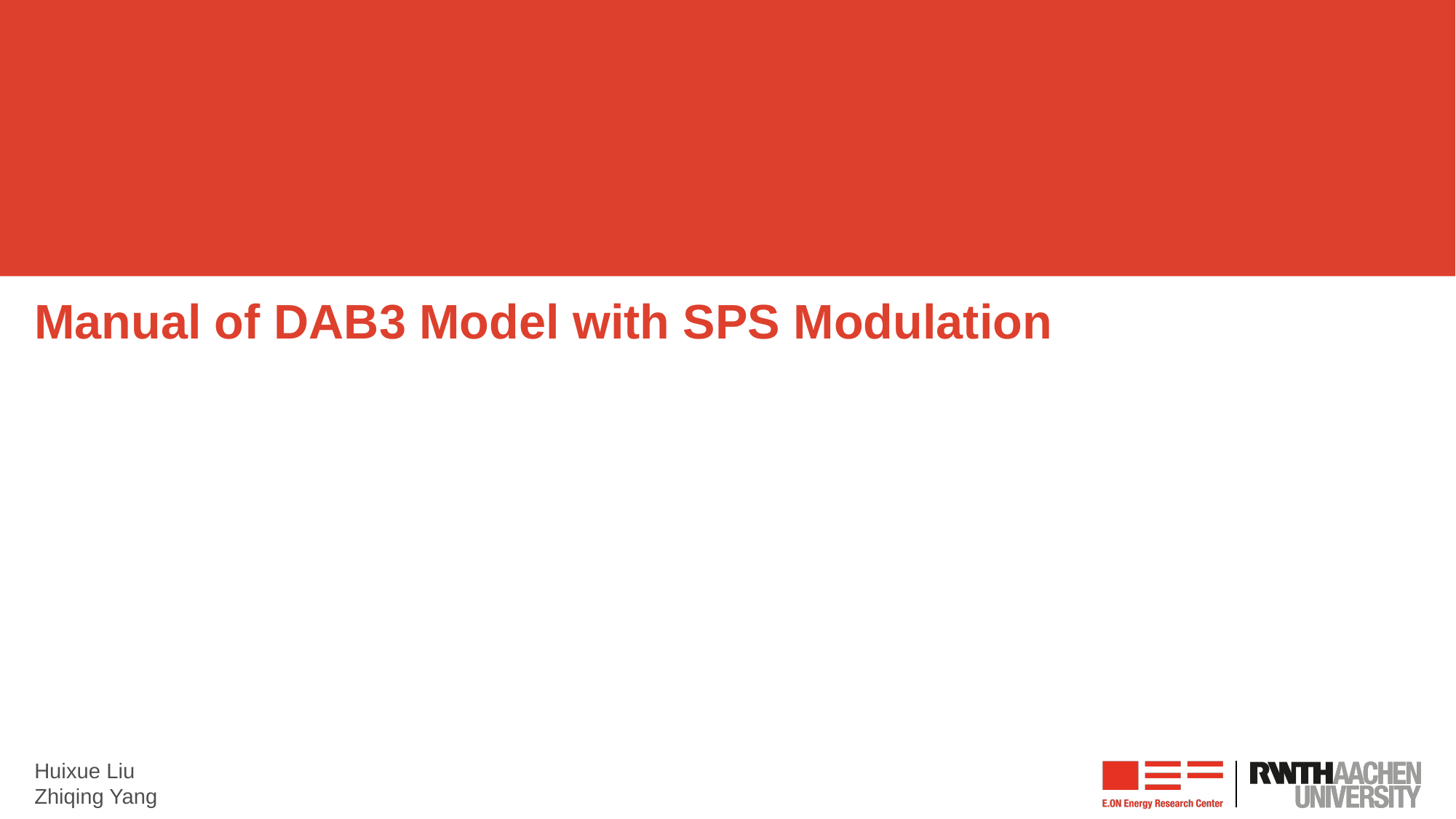

# Manual of DAB3 Model with SPS Modulation
Huixue Liu
Zhiqing Yang